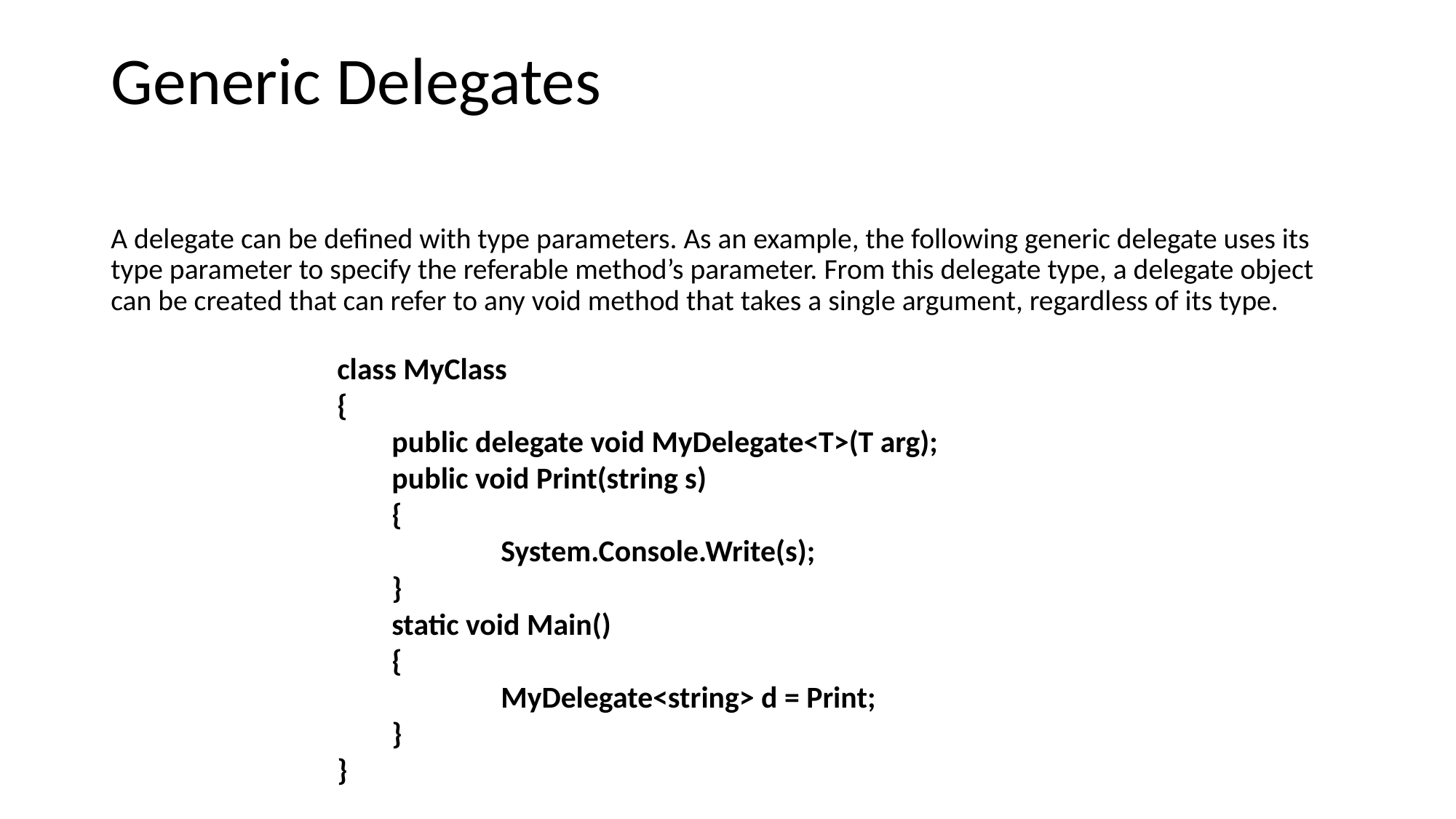

# Generic Delegates
A delegate can be defined with type parameters. As an example, the following generic delegate uses its type parameter to specify the referable method’s parameter. From this delegate type, a delegate object can be created that can refer to any void method that takes a single argument, regardless of its type.

class MyClass
{
public delegate void MyDelegate<T>(T arg);
public void Print(string s)
{
	System.Console.Write(s);
}
static void Main()
{
	MyDelegate<string> d = Print;
}
}